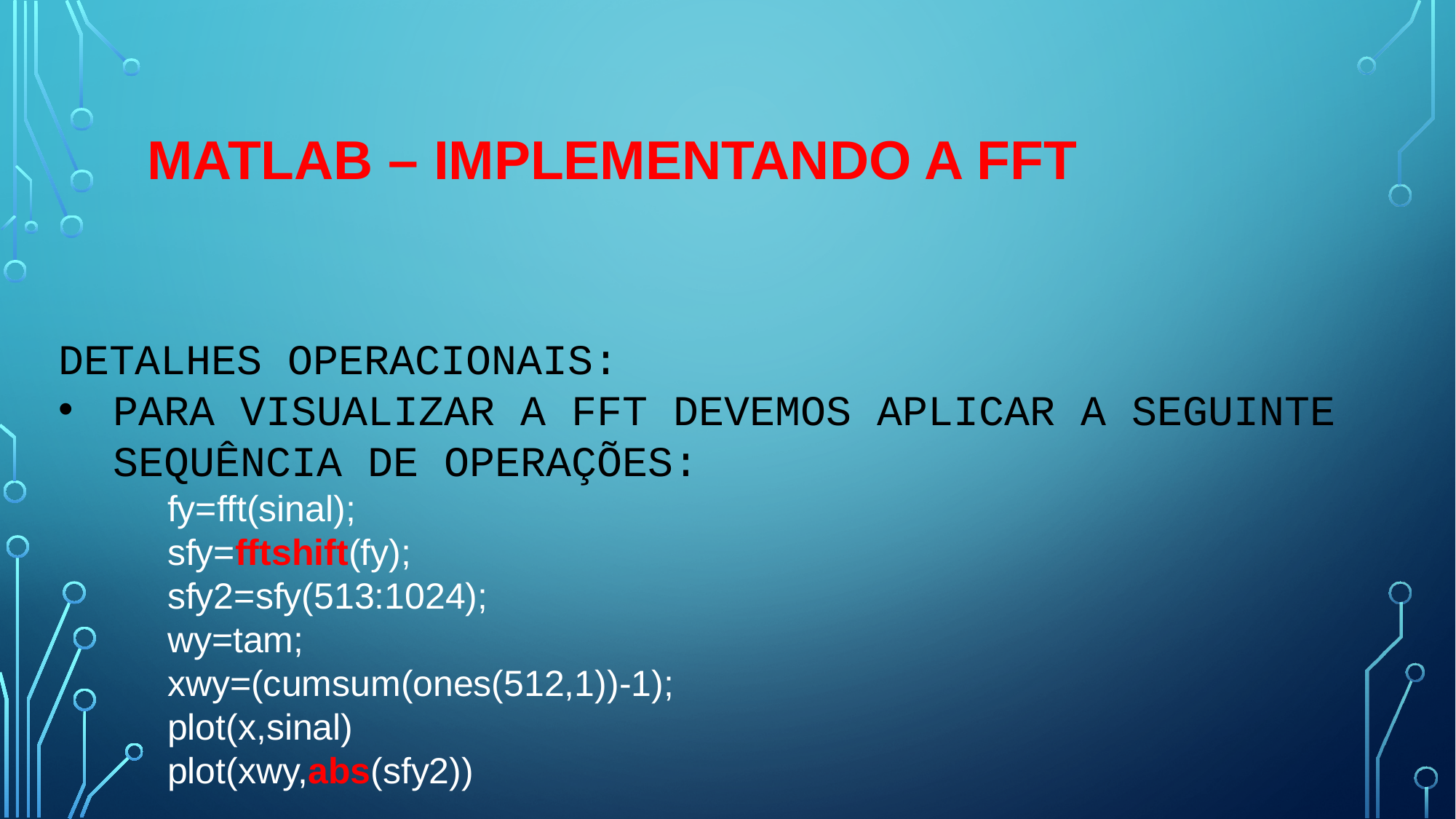

# MATLAB – implementando a fft
DETALHES OPERACIONAIS:
PARA VISUALIZAR A FFT DEVEMOS APLICAR A SEGUINTE SEQUÊNCIA DE OPERAÇÕES:
fy=fft(sinal);
sfy=fftshift(fy);
sfy2=sfy(513:1024);
wy=tam;
xwy=(cumsum(ones(512,1))-1);
plot(x,sinal)
plot(xwy,abs(sfy2))